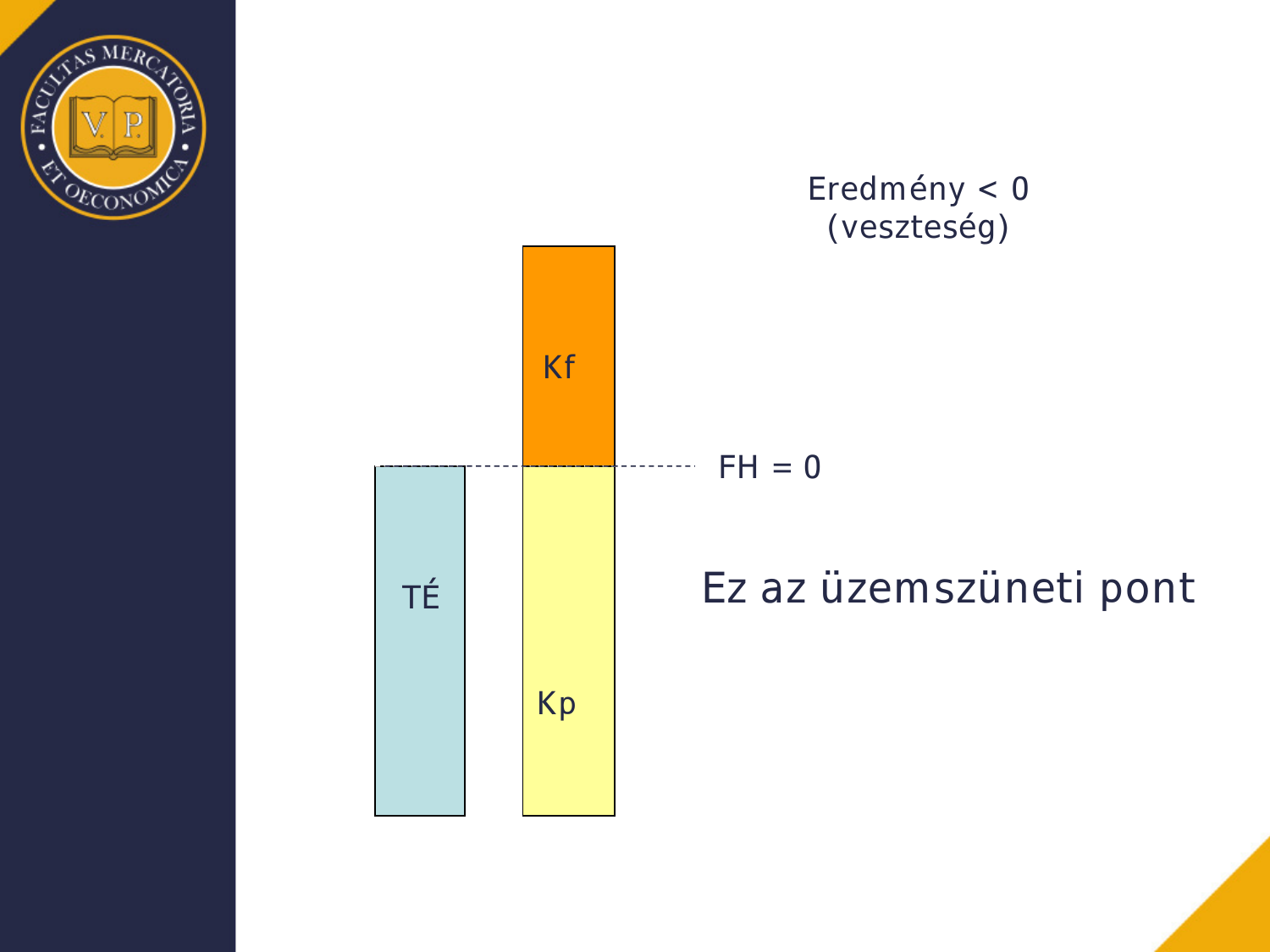

Eredmény < 0
(veszteség)

Kf
FH = 0

Ez az üzemszüneti pont
TÉ
Kp